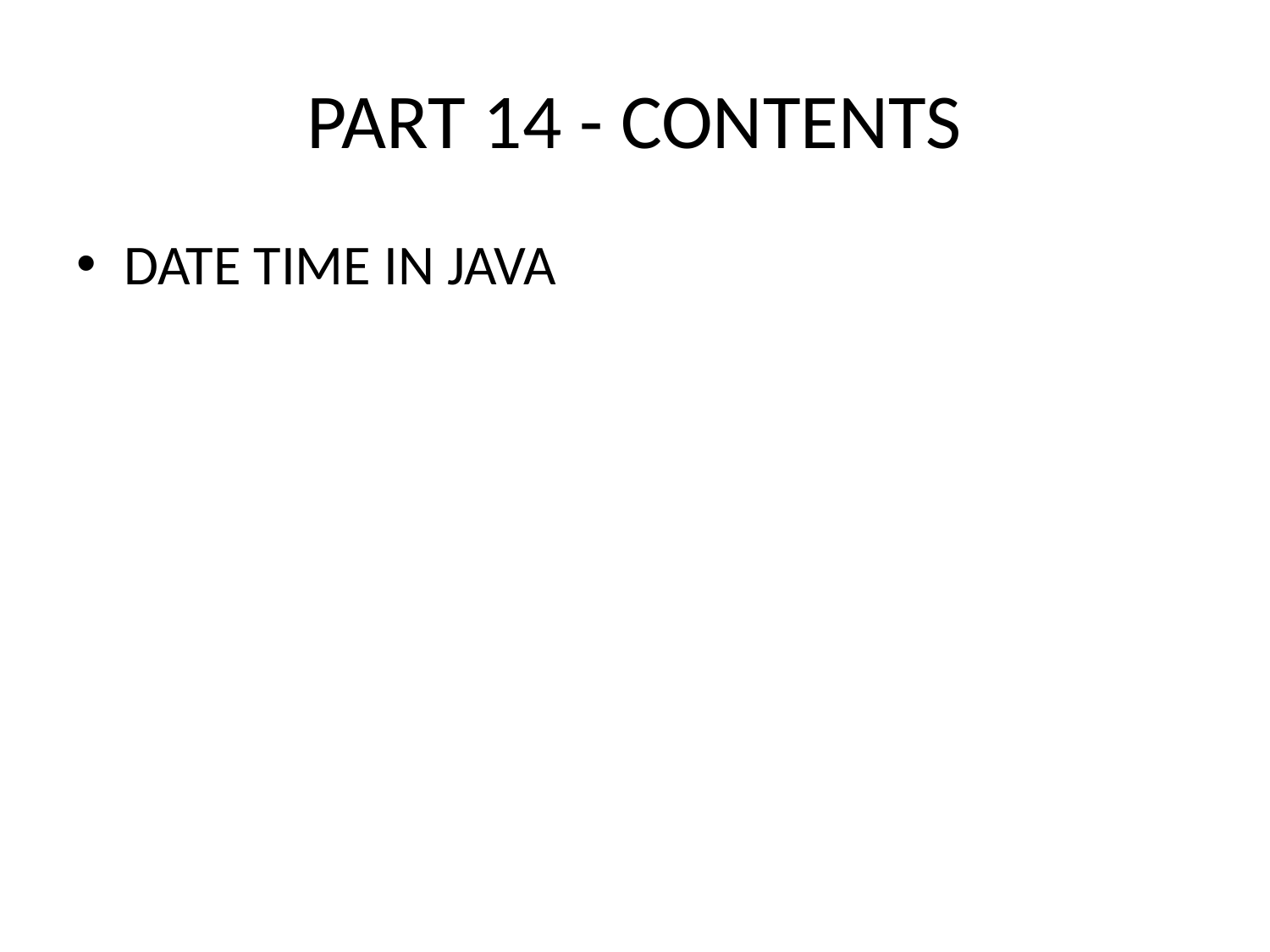

# PART 14 - CONTENTS
DATE TIME IN JAVA